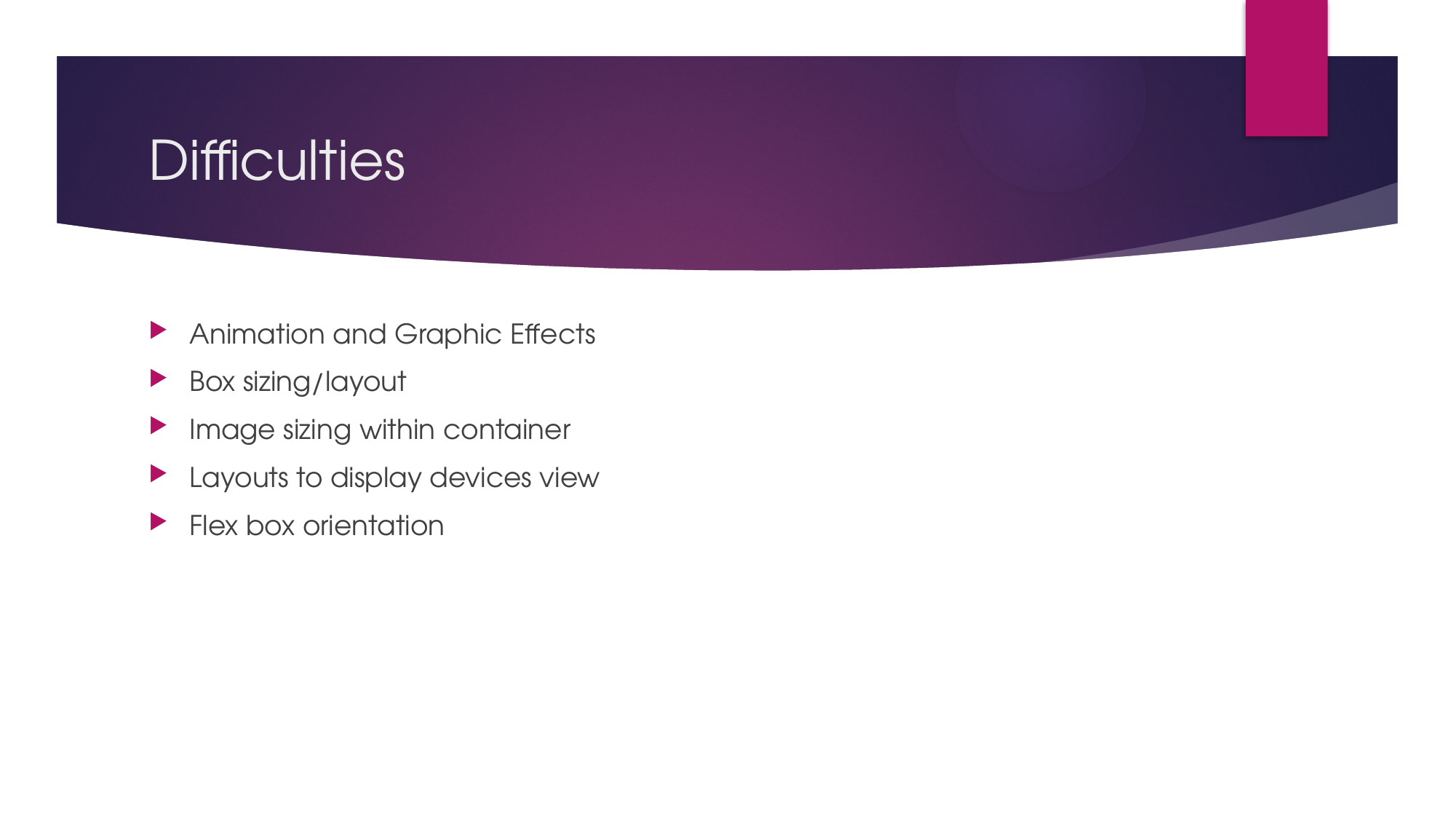

# Difficulties
Animation and Graphic Effects
Box sizing/layout
Image sizing within container
Layouts to display devices view
Flex box orientation